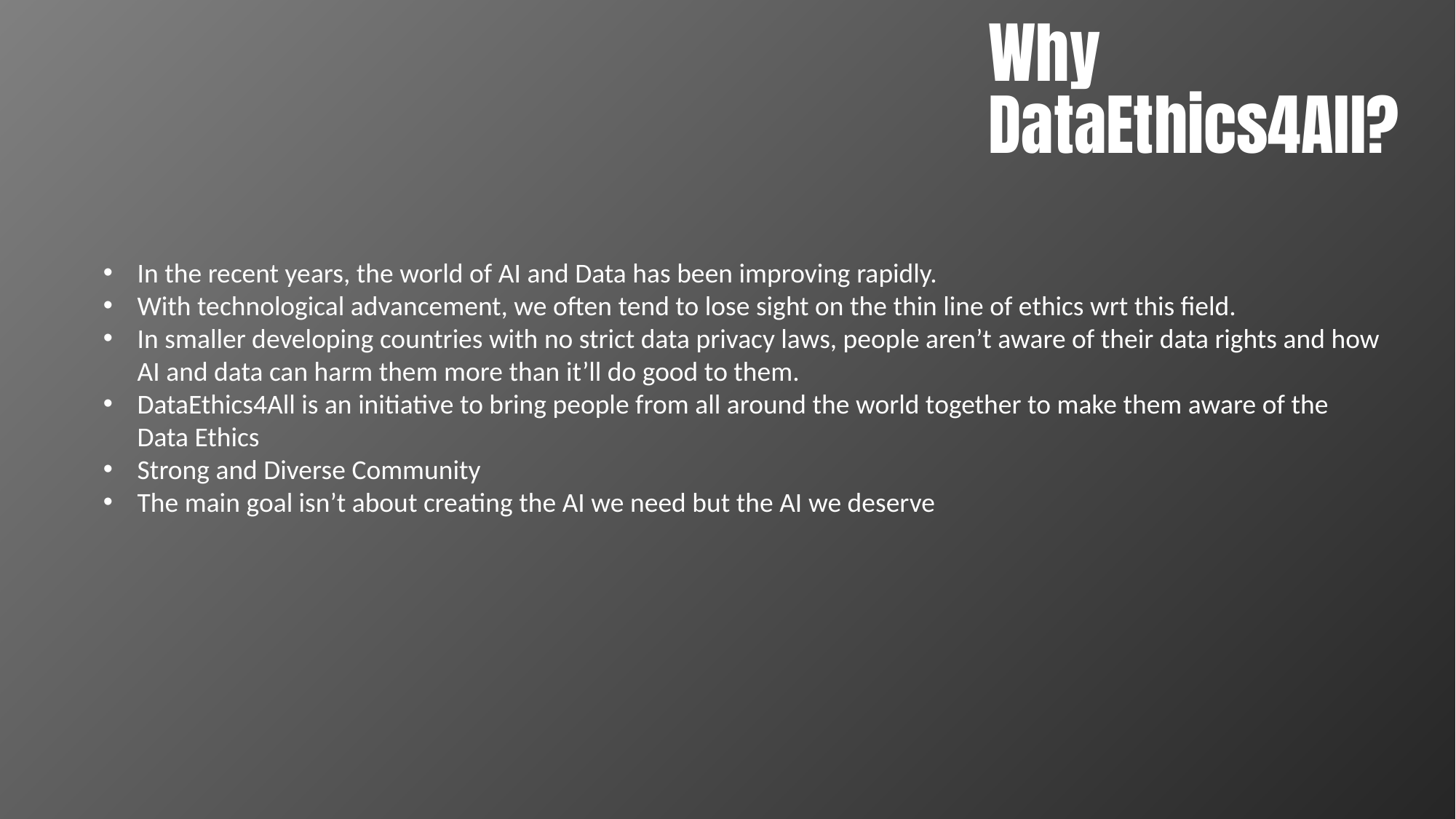

# Why DataEthics4All?
In the recent years, the world of AI and Data has been improving rapidly.
With technological advancement, we often tend to lose sight on the thin line of ethics wrt this field.
In smaller developing countries with no strict data privacy laws, people aren’t aware of their data rights and how AI and data can harm them more than it’ll do good to them.
DataEthics4All is an initiative to bring people from all around the world together to make them aware of the Data Ethics
Strong and Diverse Community
The main goal isn’t about creating the AI we need but the AI we deserve